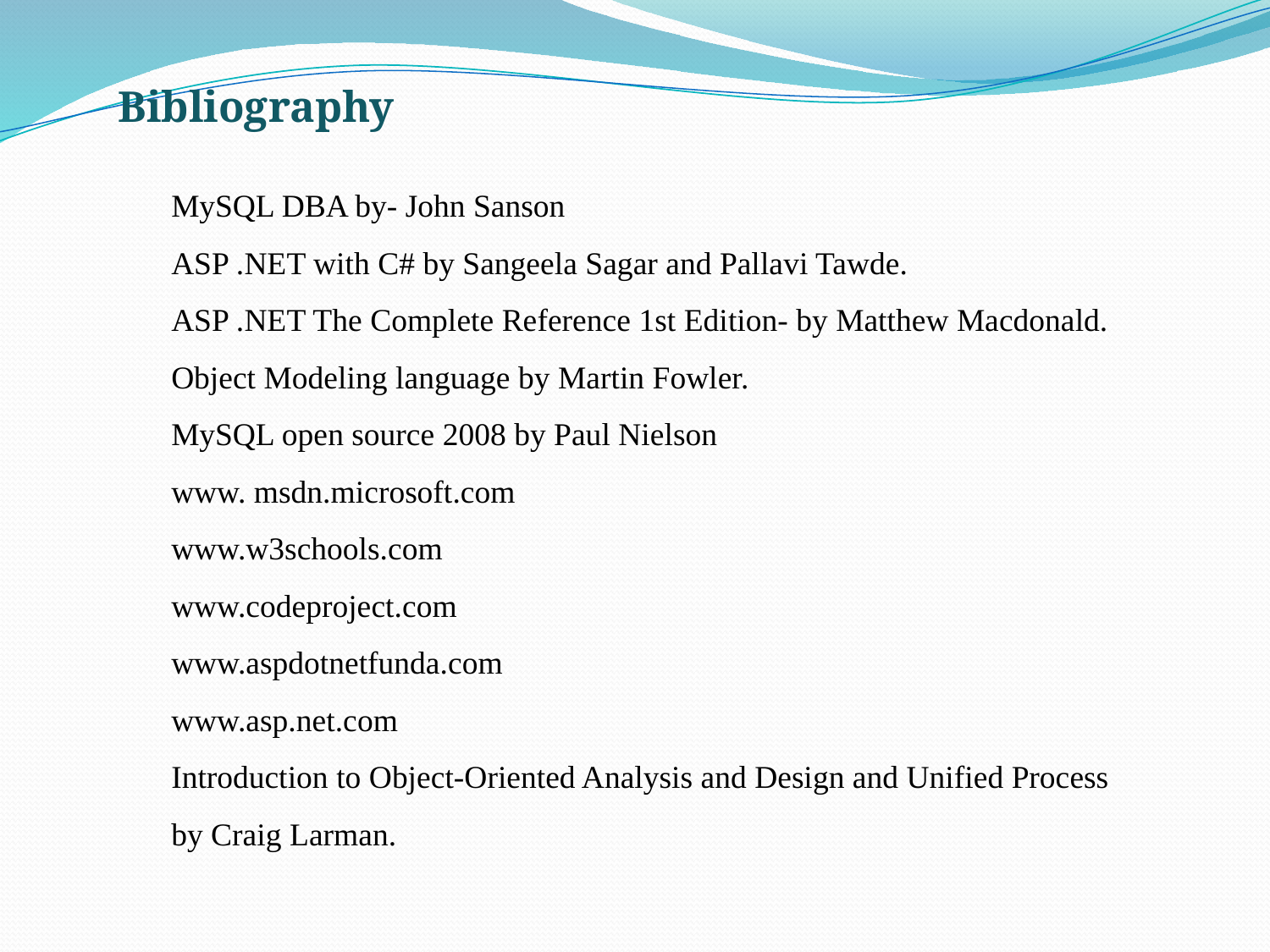

Bibliography
MySQL DBA by- John Sanson
ASP .NET with C# by Sangeela Sagar and Pallavi Tawde.
ASP .NET The Complete Reference 1st Edition- by Matthew Macdonald.
Object Modeling language by Martin Fowler.
MySQL open source 2008 by Paul Nielson
www. msdn.microsoft.com
www.w3schools.com
www.codeproject.com
www.aspdotnetfunda.com
www.asp.net.com
Introduction to Object-Oriented Analysis and Design and Unified Process by Craig Larman.